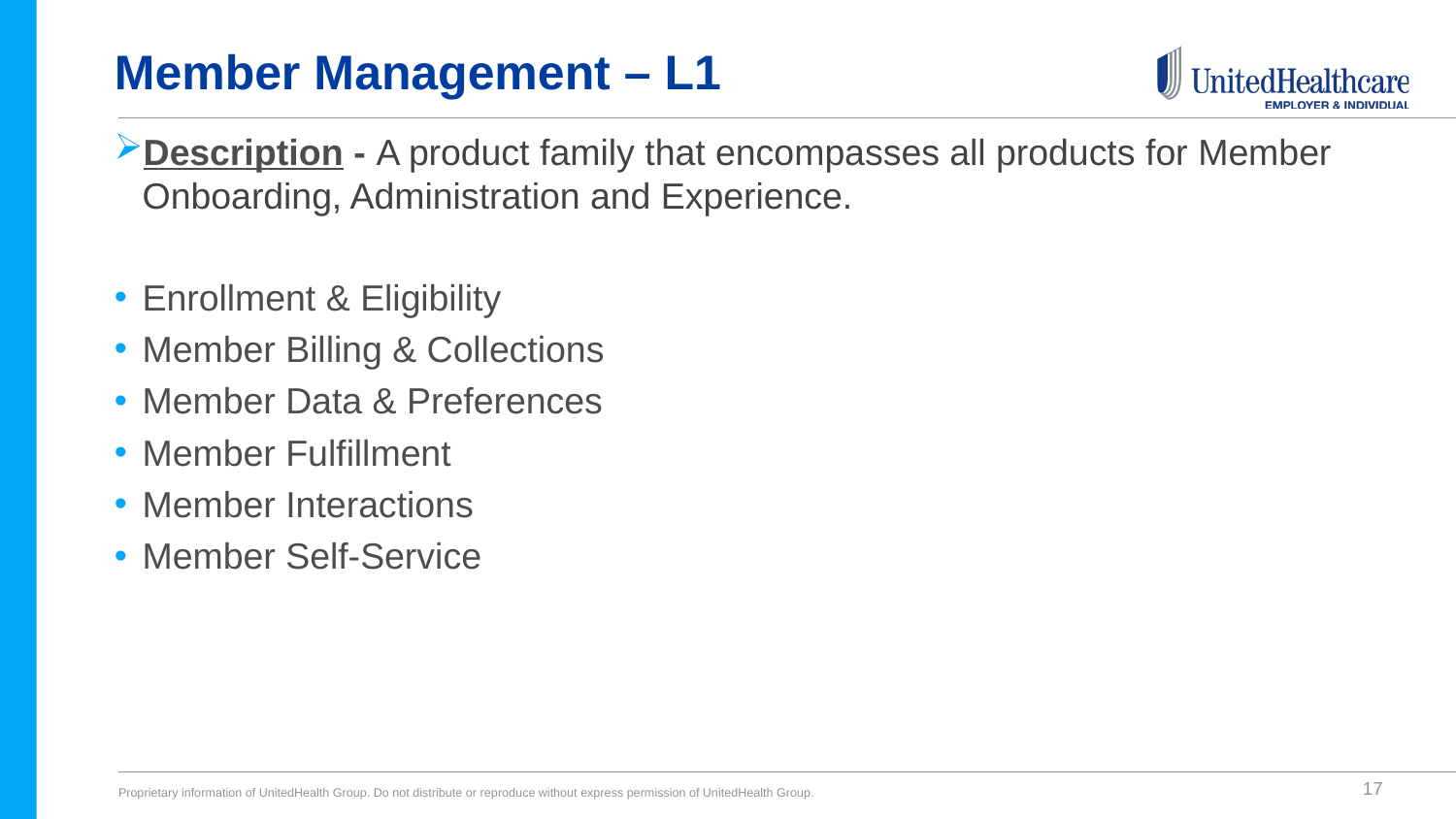

# Member Management – L1
Description - A product family that encompasses all products for Member Onboarding, Administration and Experience.
Enrollment & Eligibility
Member Billing & Collections
Member Data & Preferences
Member Fulfillment
Member Interactions
Member Self-Service

17